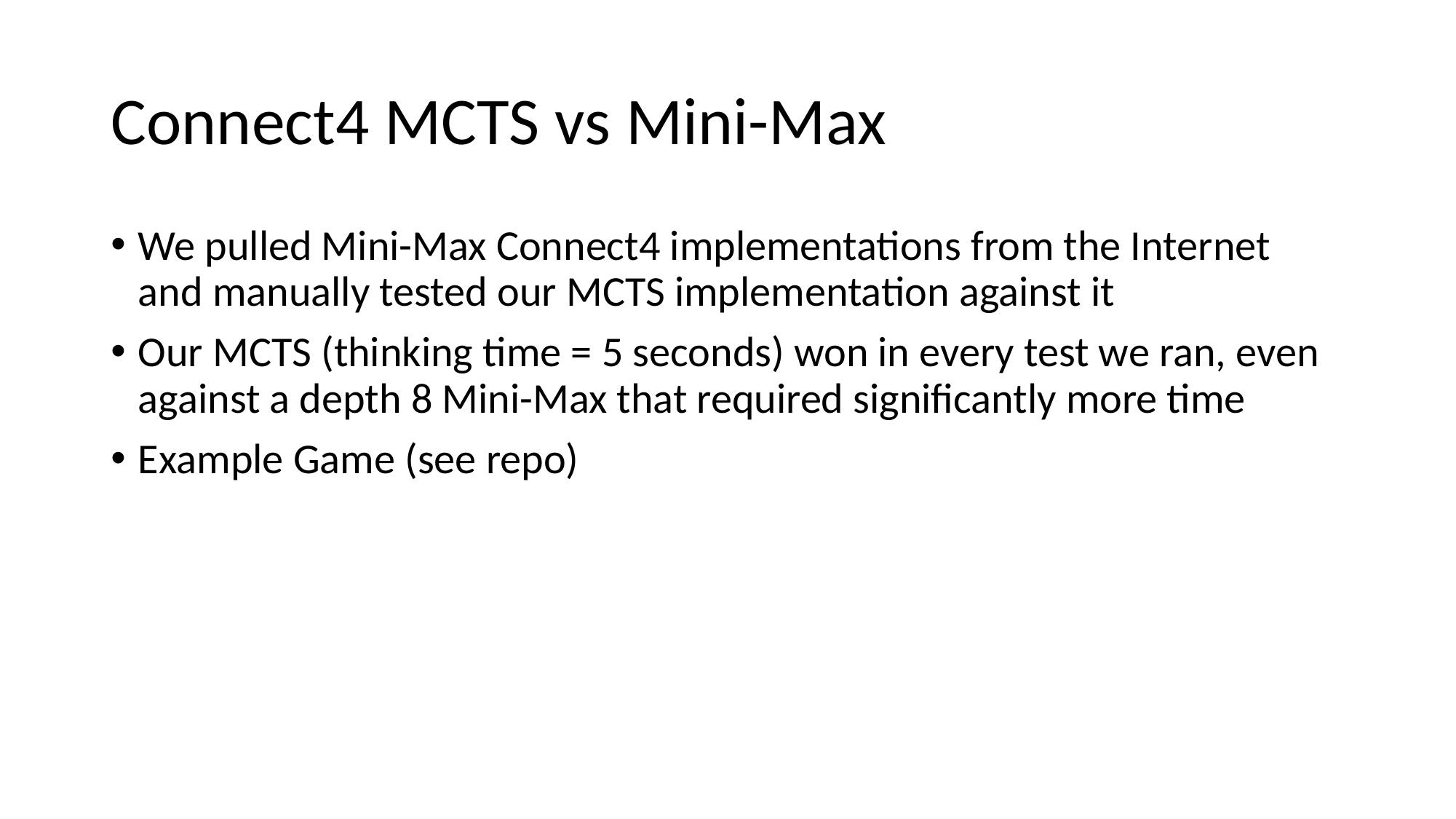

# Connect4 MCTS vs Mini-Max
We pulled Mini-Max Connect4 implementations from the Internet and manually tested our MCTS implementation against it
Our MCTS (thinking time = 5 seconds) won in every test we ran, even against a depth 8 Mini-Max that required significantly more time
Example Game (see repo)